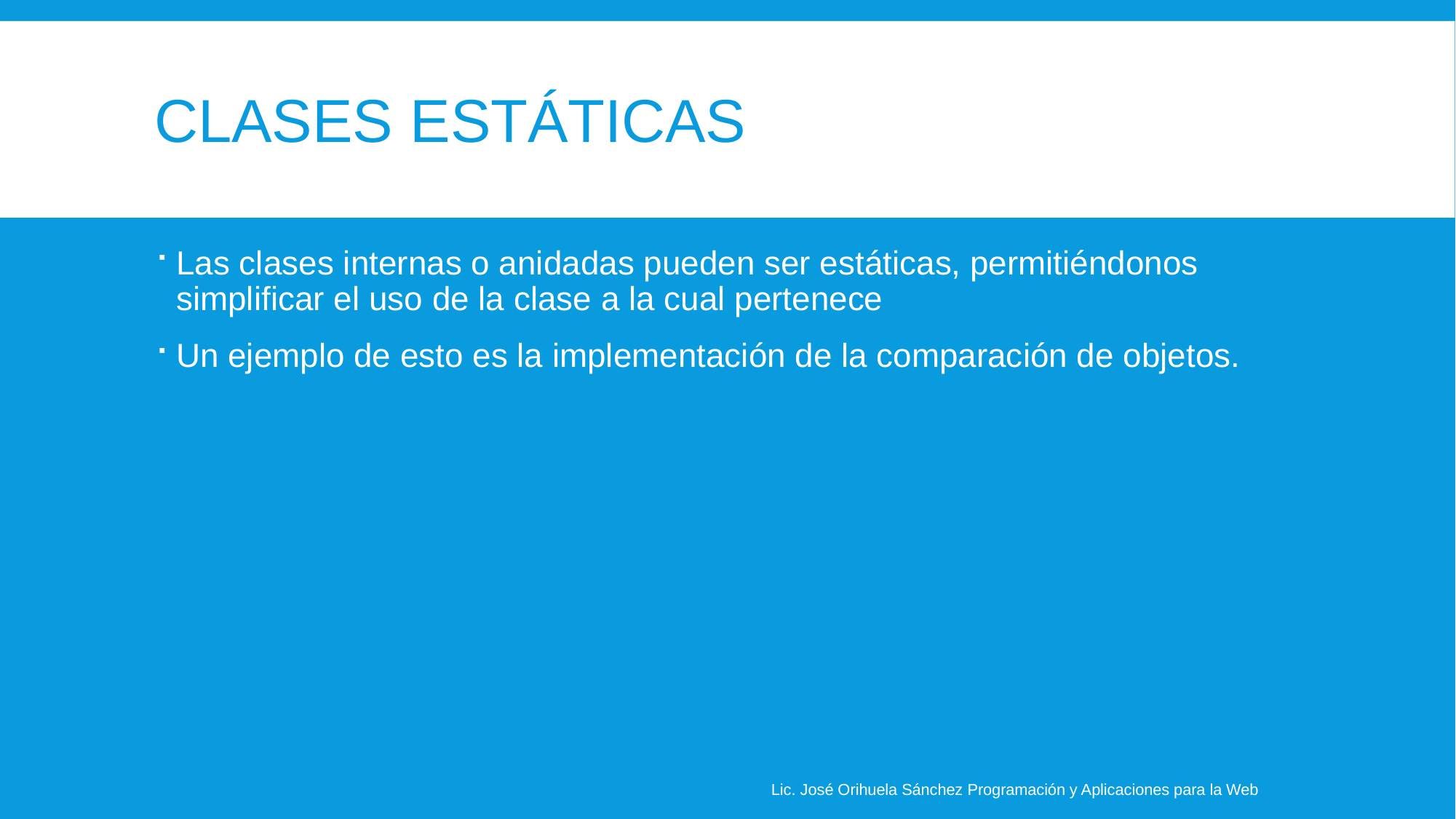

# Clases Estáticas
Las clases internas o anidadas pueden ser estáticas, permitiéndonos simplificar el uso de la clase a la cual pertenece
Un ejemplo de esto es la implementación de la comparación de objetos.
Lic. José Orihuela Sánchez Programación y Aplicaciones para la Web